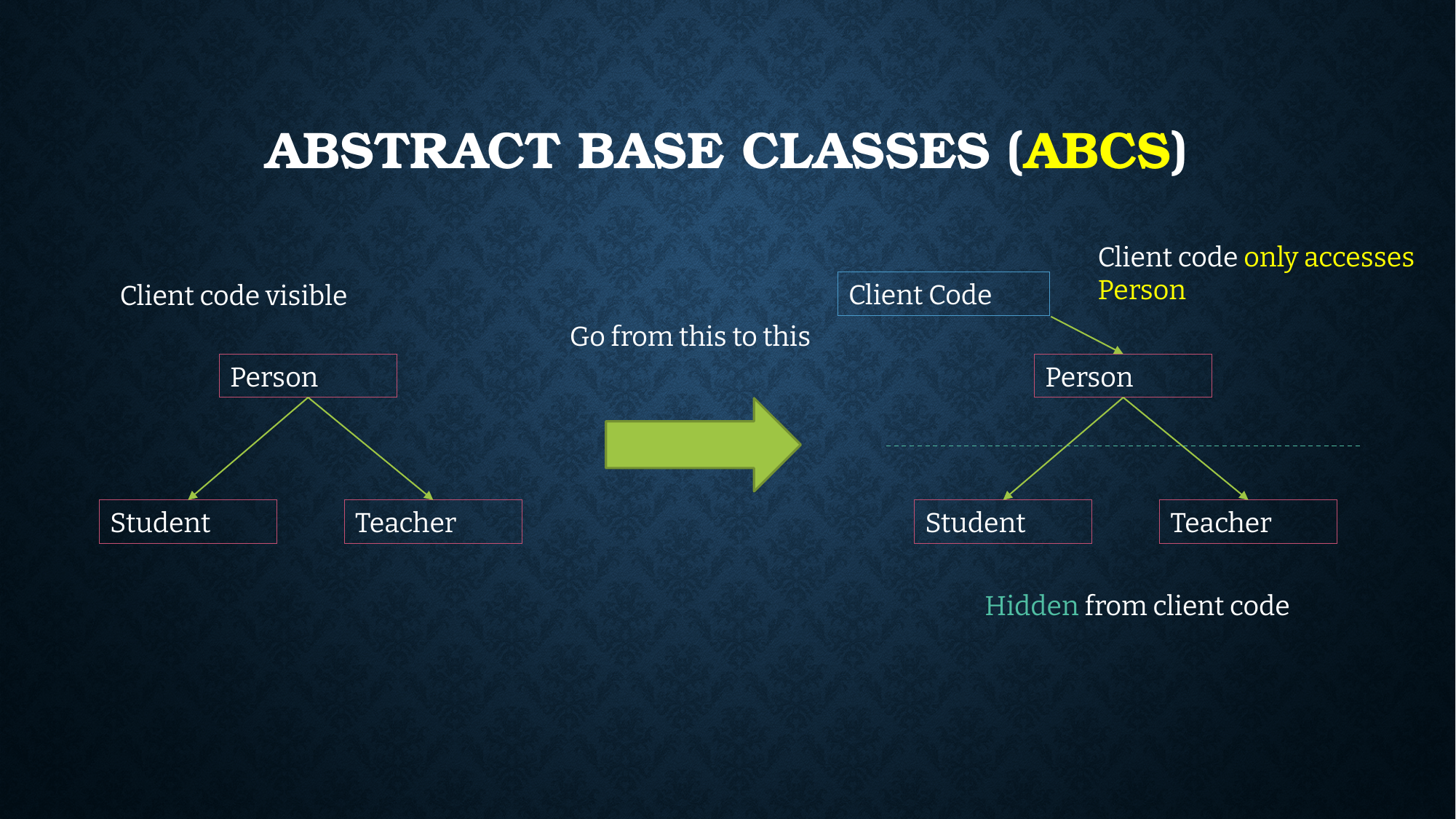

# Abstract base Classes (ABCS)
Client code only accesses Person
Client Code
Client code visible
Go from this to this
Person
Person

Student
Teacher
Student
Teacher
Hidden from client code